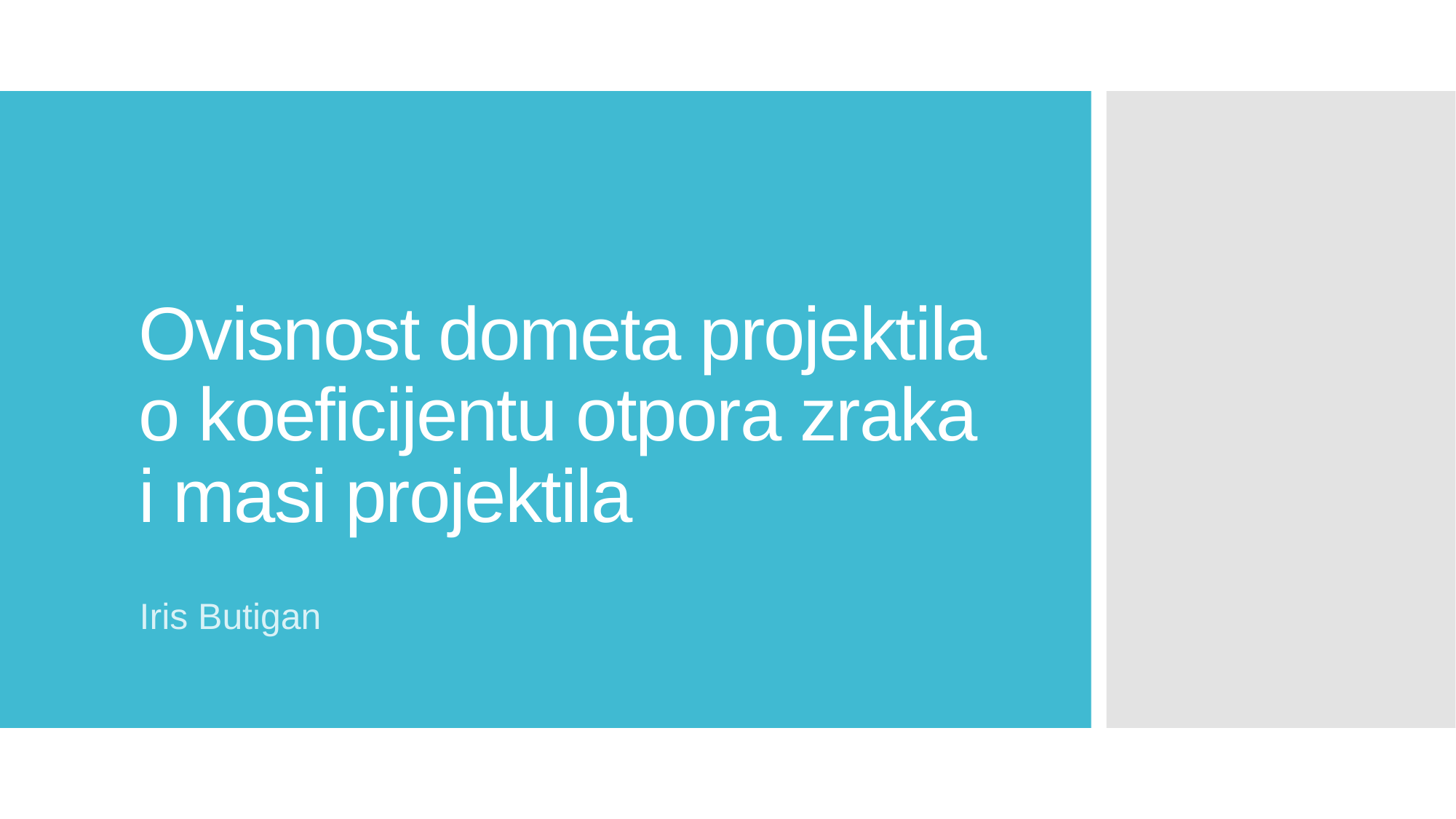

# o a i masi projektila
Ovisnost dometa projektila o koeficijentu otpora zraka i masi projektila
Iris Butigan